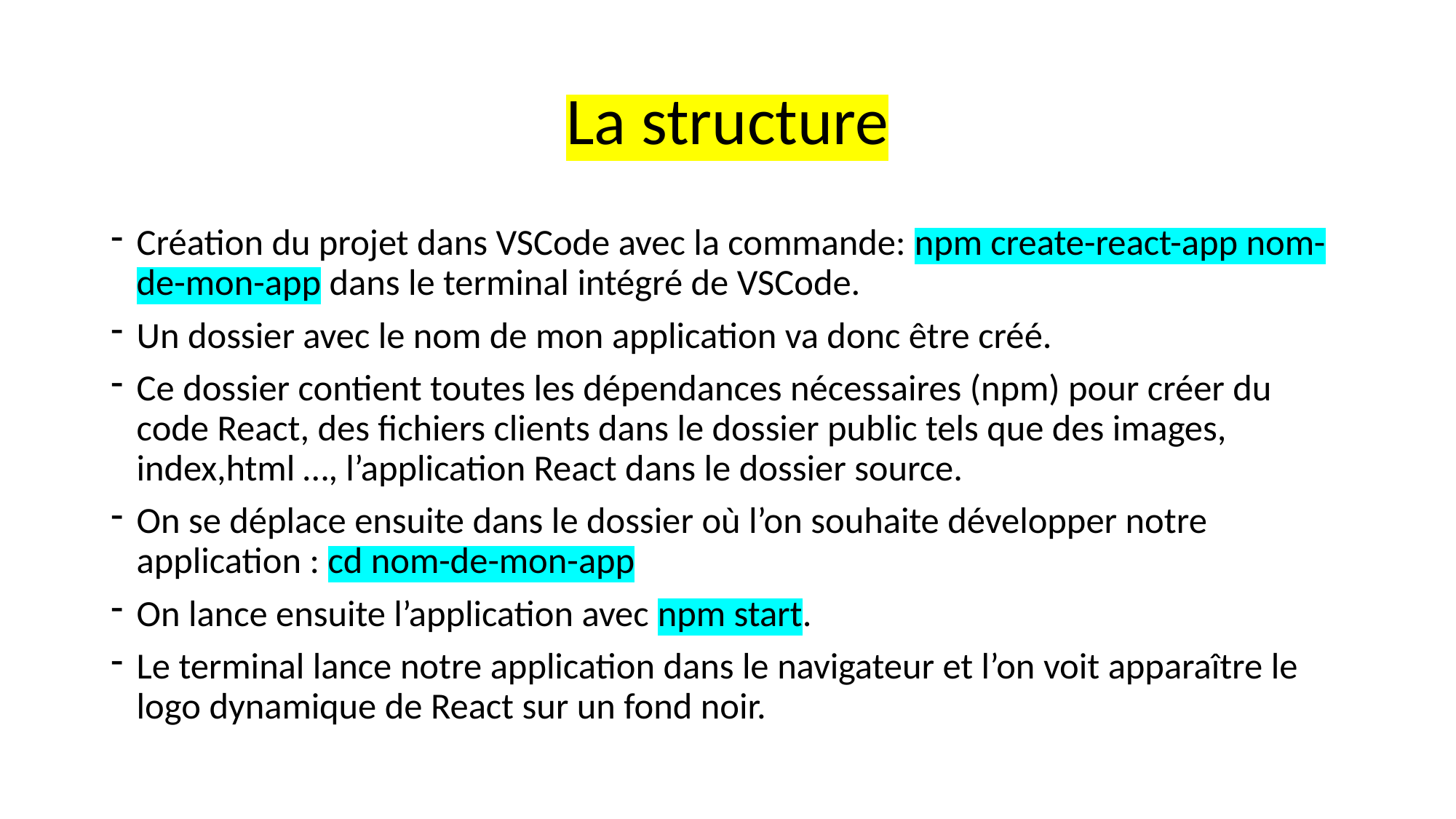

# La structure
Création du projet dans VSCode avec la commande: npm create-react-app nom-de-mon-app dans le terminal intégré de VSCode.
Un dossier avec le nom de mon application va donc être créé.
Ce dossier contient toutes les dépendances nécessaires (npm) pour créer du code React, des fichiers clients dans le dossier public tels que des images, index,html …, l’application React dans le dossier source.
On se déplace ensuite dans le dossier où l’on souhaite développer notre application : cd nom-de-mon-app
On lance ensuite l’application avec npm start.
Le terminal lance notre application dans le navigateur et l’on voit apparaître le logo dynamique de React sur un fond noir.